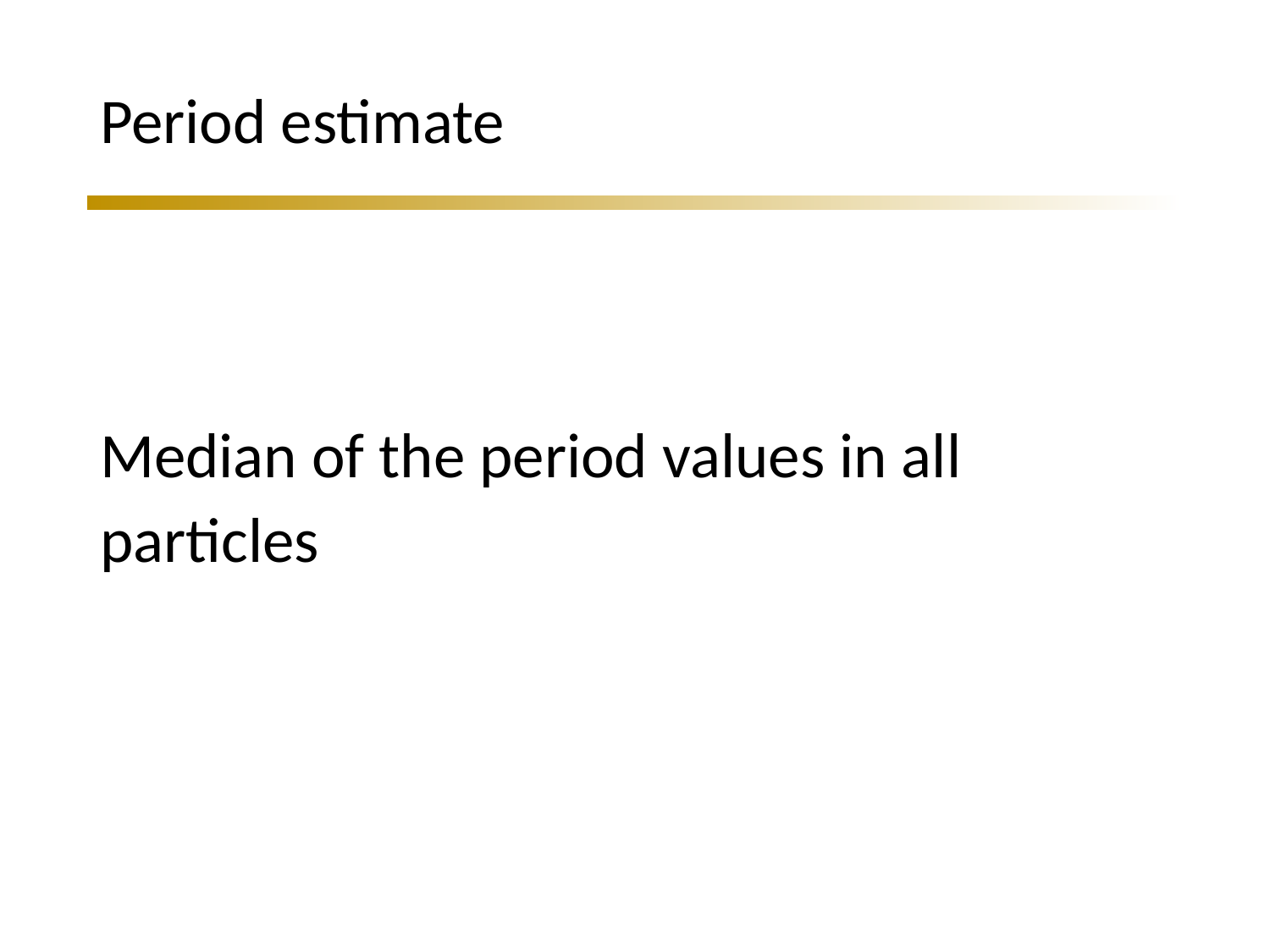

# Period estimate
Median of the period values in all particles

23